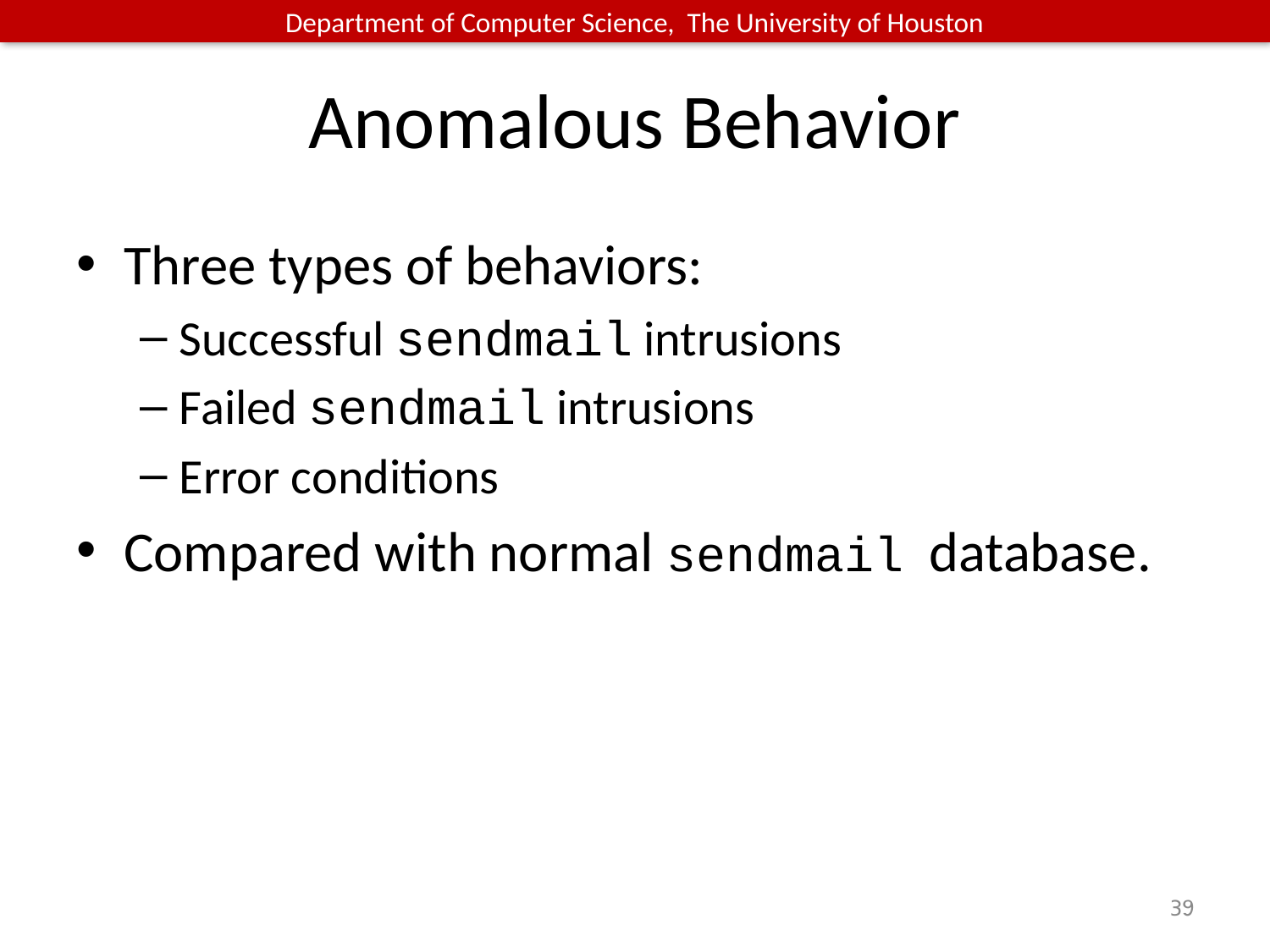

# Anomalous Behavior
Three types of behaviors:
Successful sendmail intrusions
Failed sendmail intrusions
Error conditions
Compared with normal sendmail  database.
39